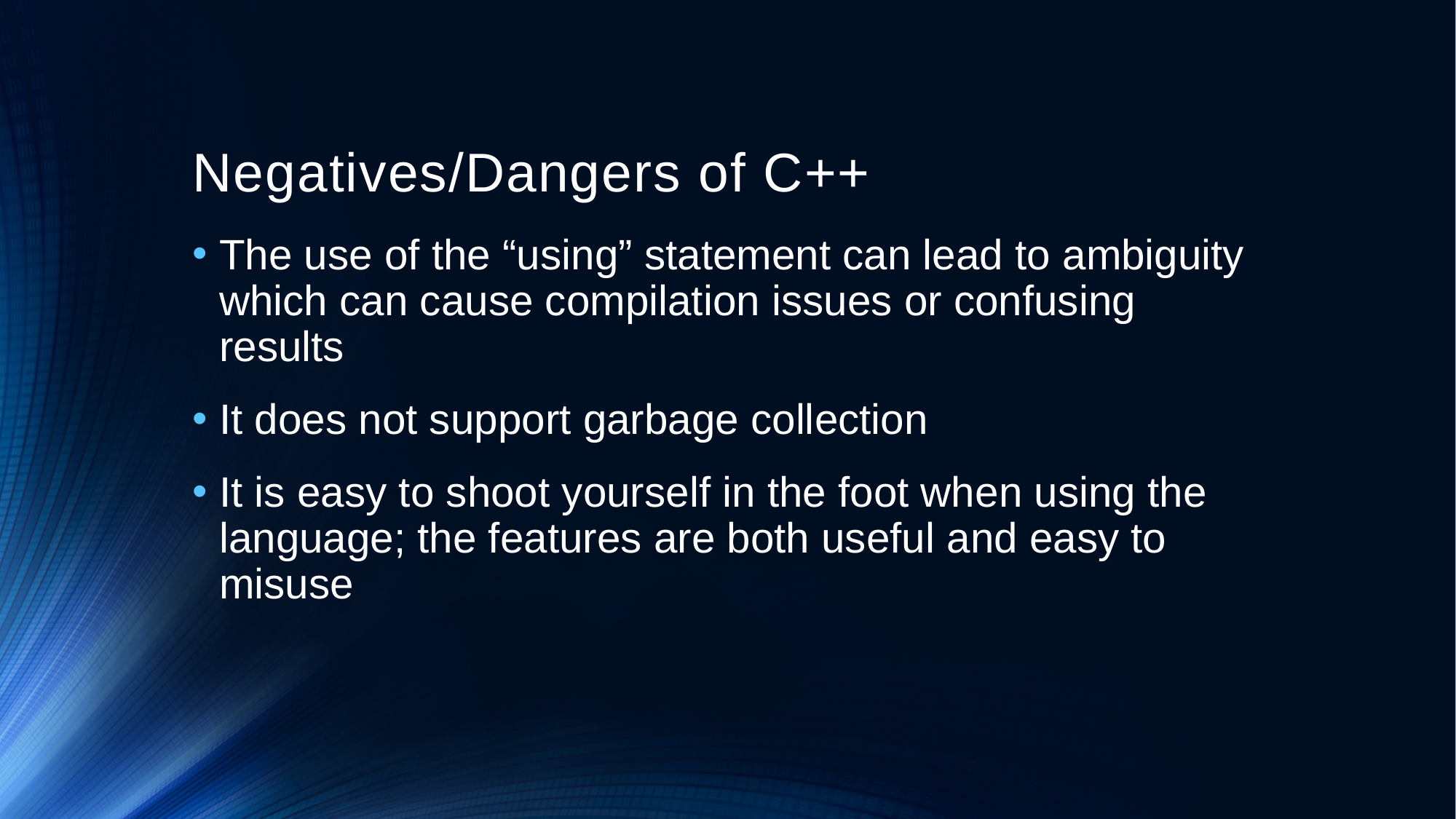

# Negatives/Dangers of C++
The use of the “using” statement can lead to ambiguity which can cause compilation issues or confusing results
It does not support garbage collection
It is easy to shoot yourself in the foot when using the language; the features are both useful and easy to misuse